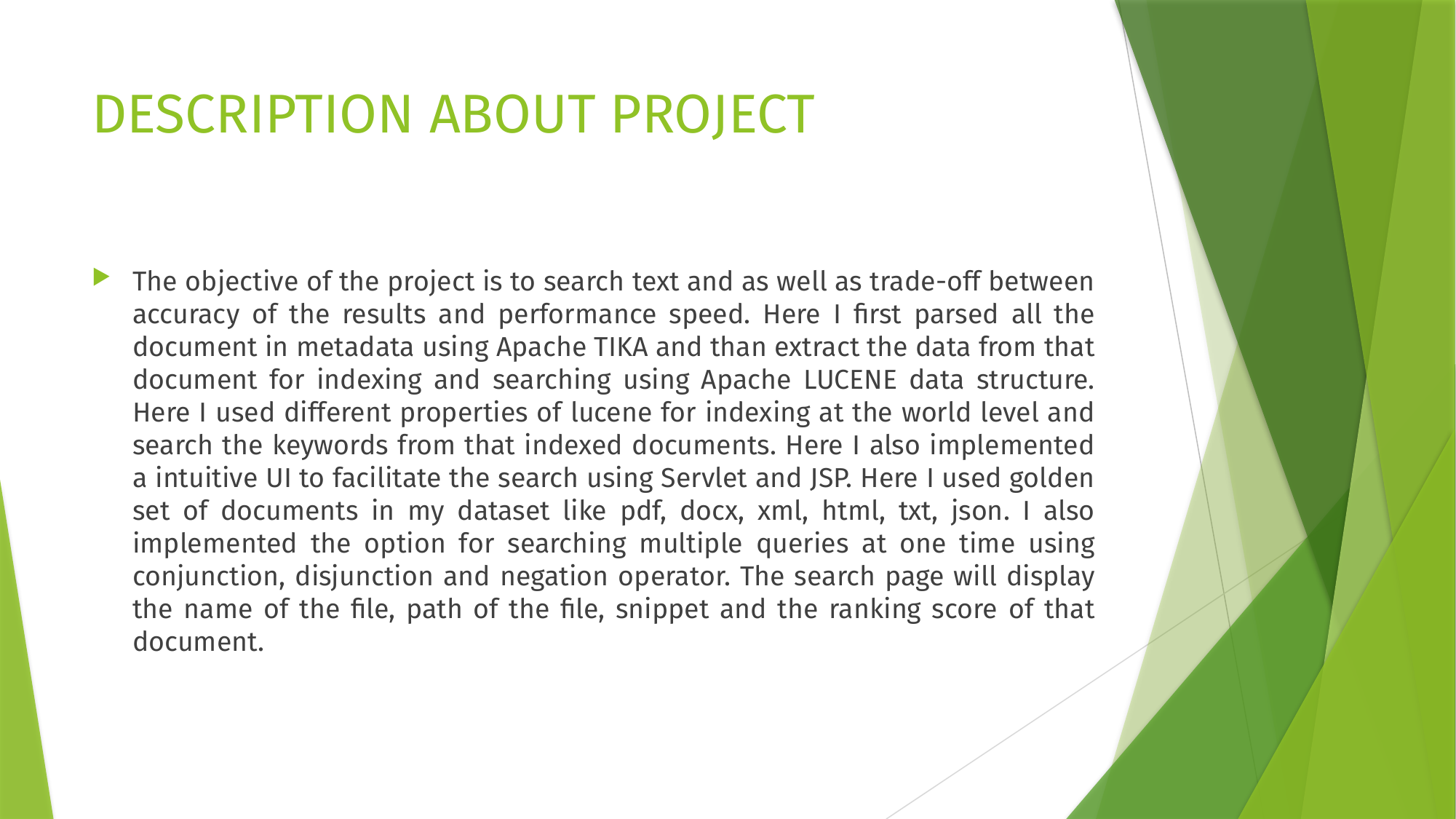

# DESCRIPTION ABOUT PROJECT
The objective of the project is to search text and as well as trade-off between accuracy of the results and performance speed. Here I first parsed all the document in metadata using Apache TIKA and than extract the data from that document for indexing and searching using Apache LUCENE data structure. Here I used different properties of lucene for indexing at the world level and search the keywords from that indexed documents. Here I also implemented a intuitive UI to facilitate the search using Servlet and JSP. Here I used golden set of documents in my dataset like pdf, docx, xml, html, txt, json. I also implemented the option for searching multiple queries at one time using conjunction, disjunction and negation operator. The search page will display the name of the file, path of the file, snippet and the ranking score of that document.